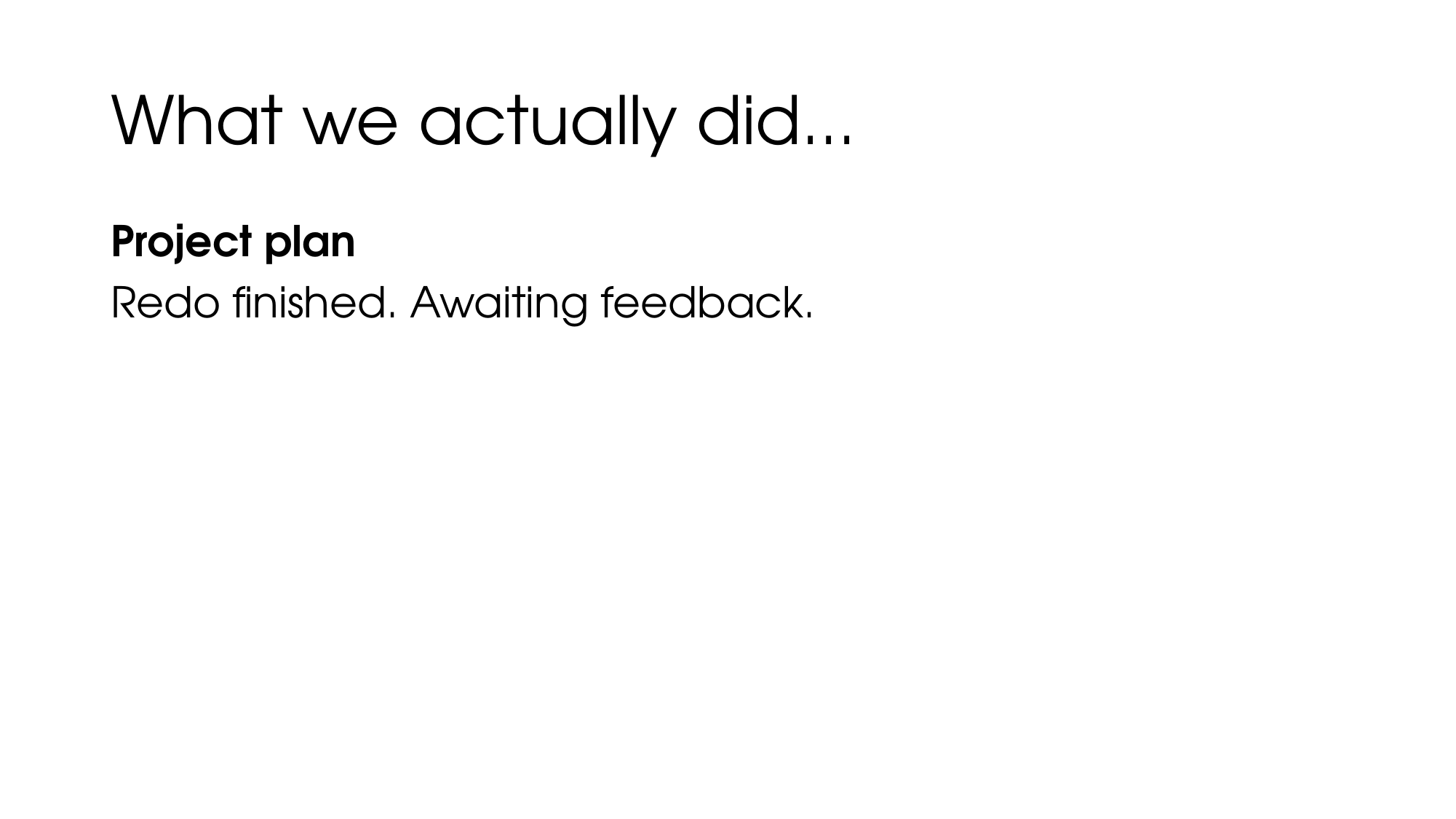

# What we actually did...
Project plan
Redo finished. Awaiting feedback.